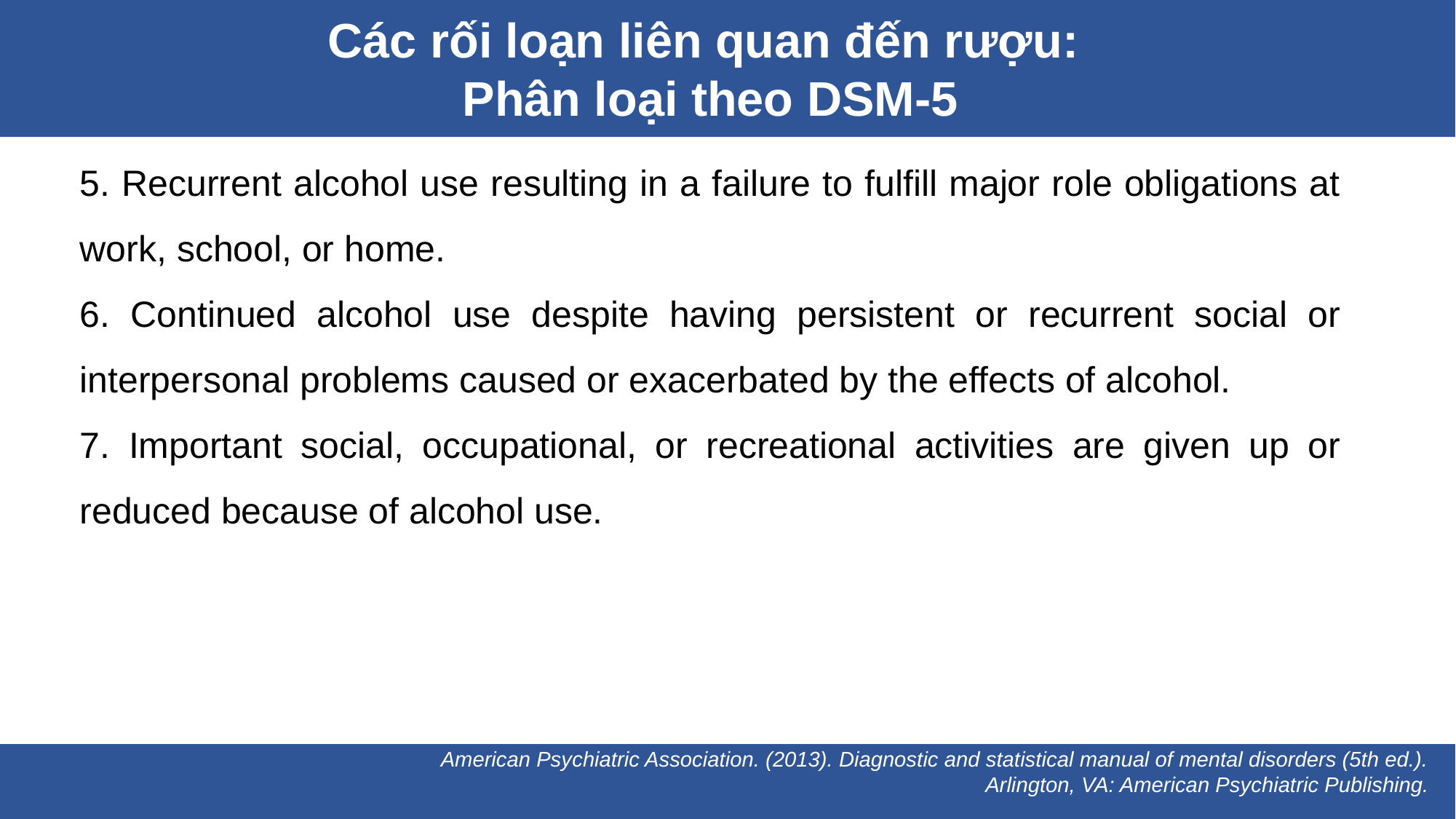

Các rối loạn liên quan đến rượu:
Phân loại theo DSM-5
5. Recurrent alcohol use resulting in a failure to fulfill major role obligations at work, school, or home.
6. Continued alcohol use despite having persistent or recurrent social or interpersonal problems caused or exacerbated by the effects of alcohol.
7. Important social, occupational, or recreational activities are given up or reduced because of alcohol use.
American Psychiatric Association. (2013). Diagnostic and statistical manual of mental disorders (5th ed.). Arlington, VA: American Psychiatric Publishing.
American Psychiatric Association. (2013). Diagnostic and statistical manual of mental disorders (5th ed.). Arlington, VA: American Psychiatric Publishing.